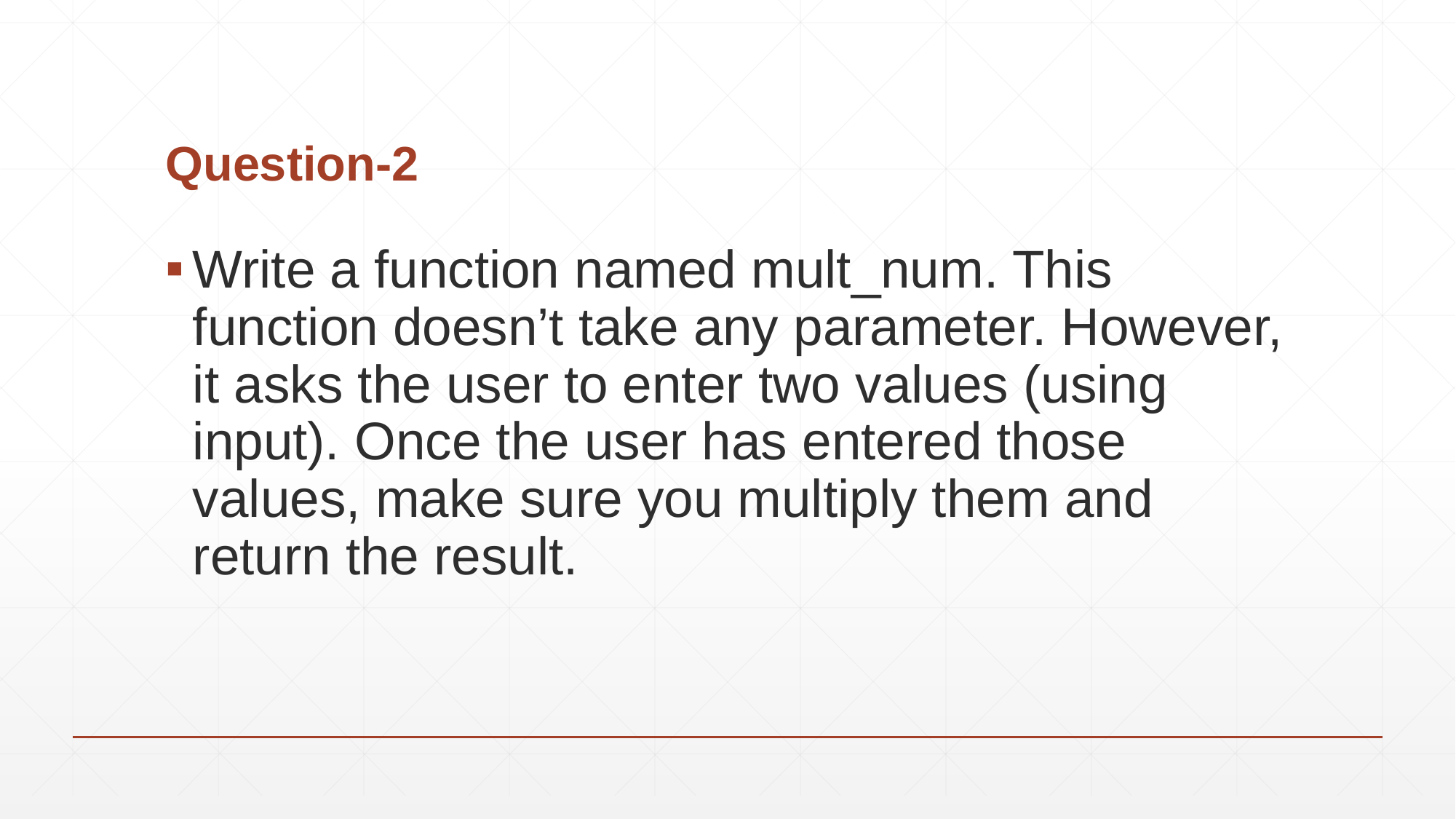

# Question-2
Write a function named mult_num. This function doesn’t take any parameter. However, it asks the user to enter two values (using input). Once the user has entered those values, make sure you multiply them and return the result.